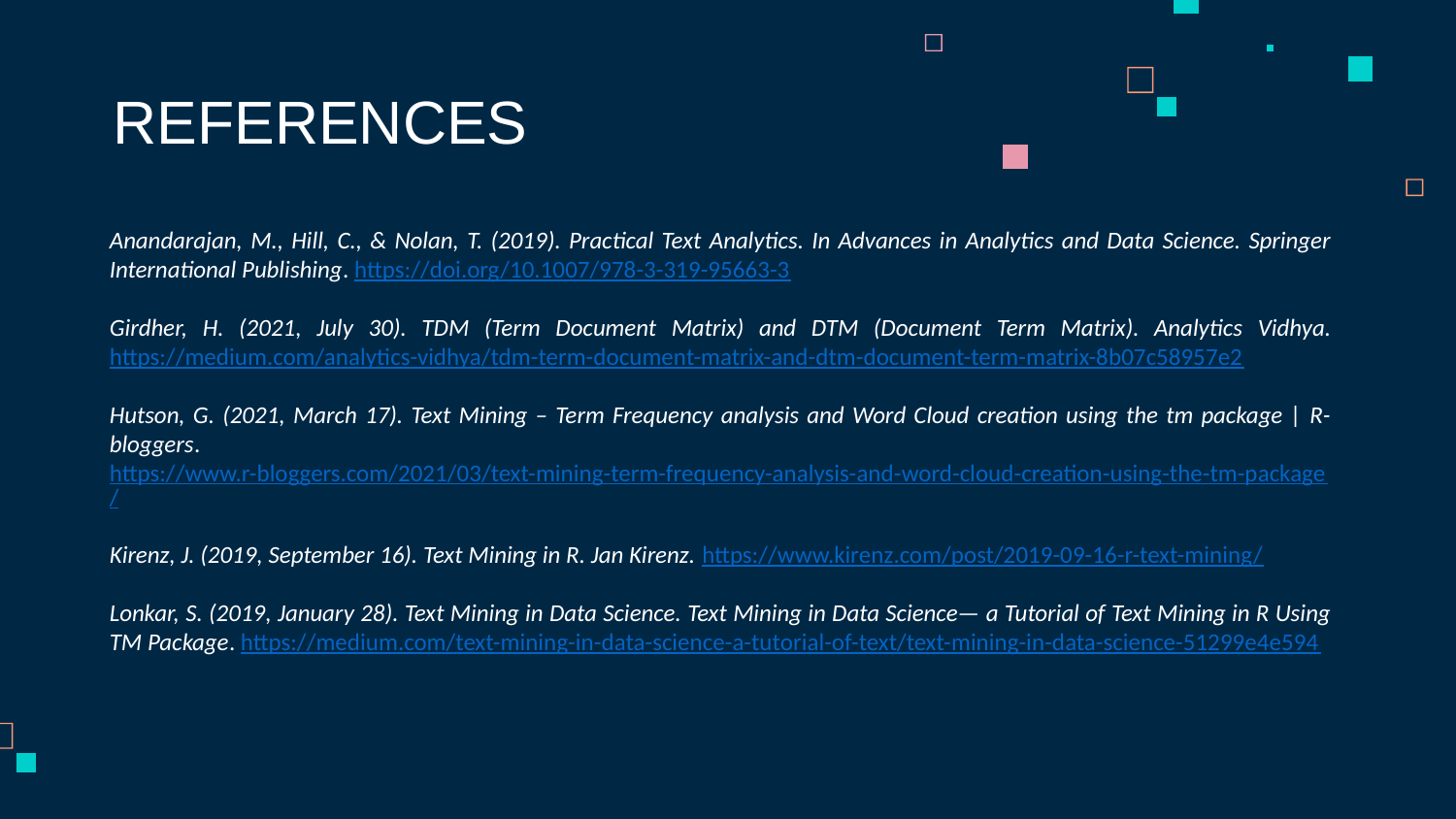

# REFERENCES
Anandarajan, M., Hill, C., & Nolan, T. (2019). Practical Text Analytics. In Advances in Analytics and Data Science. Springer International Publishing. https://doi.org/10.1007/978-3-319-95663-3

Girdher, H. (2021, July 30). TDM (Term Document Matrix) and DTM (Document Term Matrix). Analytics Vidhya. https://medium.com/analytics-vidhya/tdm-term-document-matrix-and-dtm-document-term-matrix-8b07c58957e2

Hutson, G. (2021, March 17). Text Mining – Term Frequency analysis and Word Cloud creation using the tm package | R-bloggers. https://www.r-bloggers.com/2021/03/text-mining-term-frequency-analysis-and-word-cloud-creation-using-the-tm-package/

Kirenz, J. (2019, September 16). Text Mining in R. Jan Kirenz. https://www.kirenz.com/post/2019-09-16-r-text-mining/

Lonkar, S. (2019, January 28). Text Mining in Data Science. Text Mining in Data Science— a Tutorial of Text Mining in R Using TM Package. https://medium.com/text-mining-in-data-science-a-tutorial-of-text/text-mining-in-data-science-51299e4e594